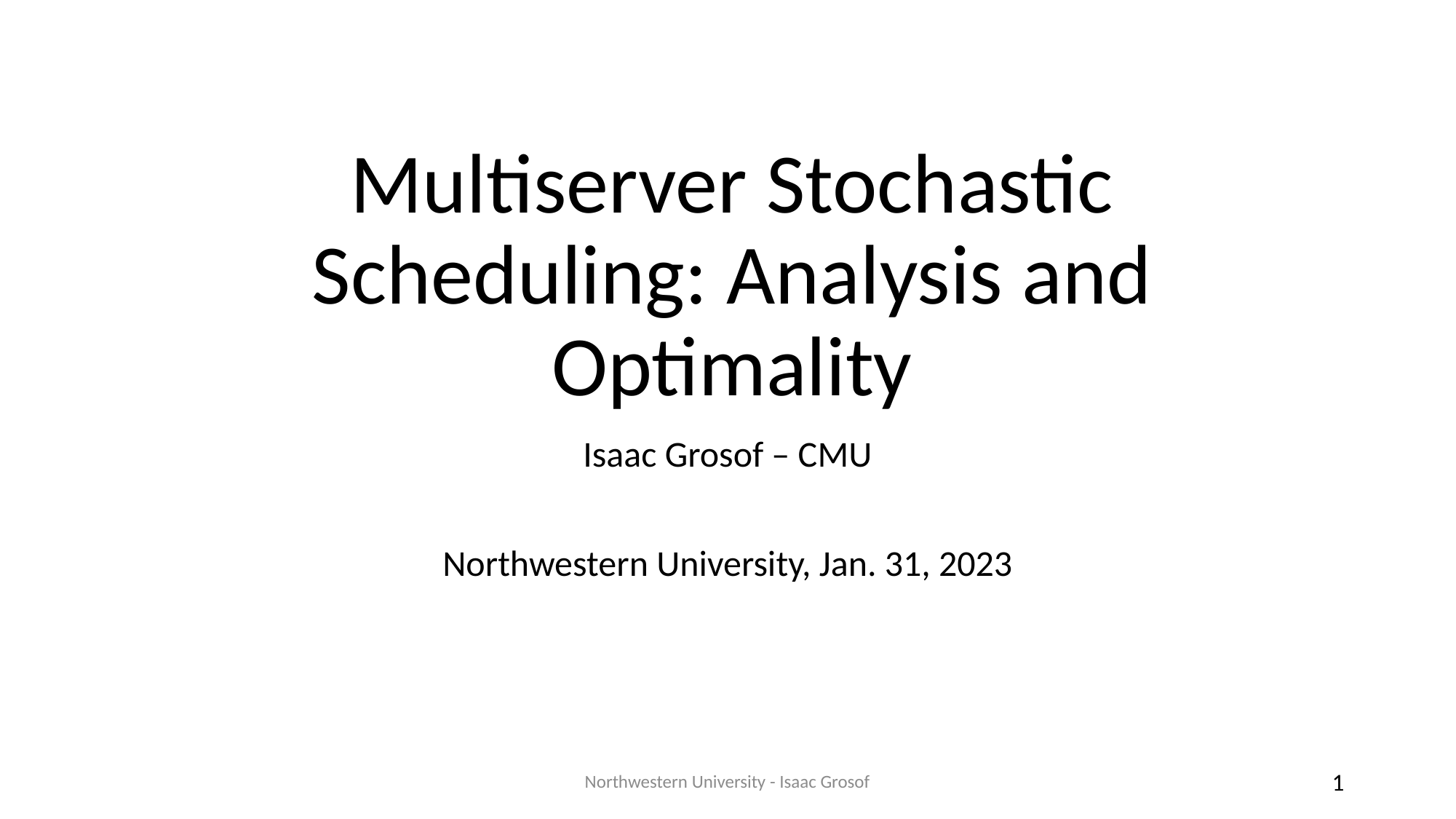

# Multiserver Stochastic Scheduling: Analysis and Optimality
Isaac Grosof – CMU

Northwestern University, Jan. 31, 2023
Northwestern University - Isaac Grosof
1